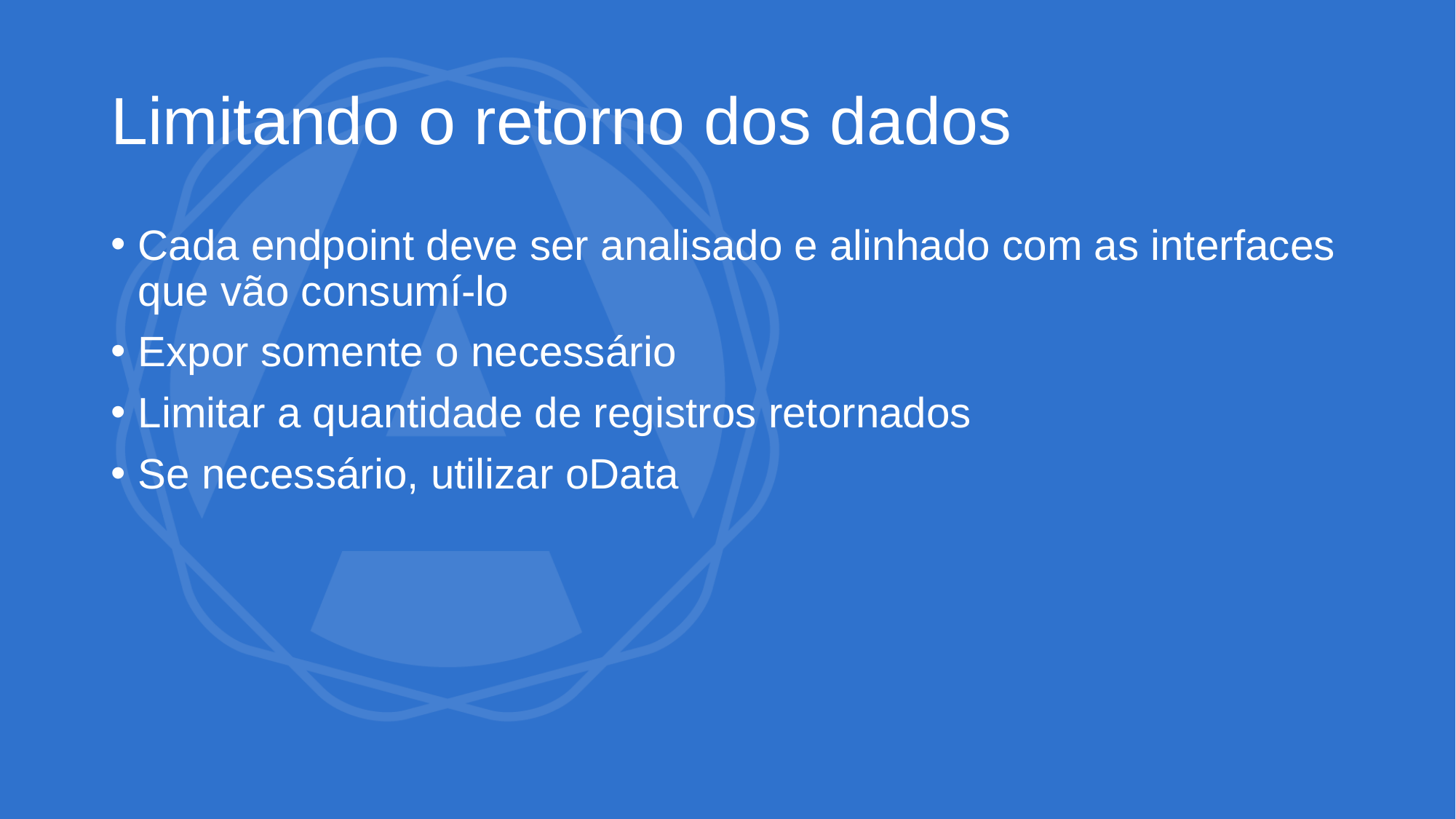

# Limitando o retorno dos dados
Cada endpoint deve ser analisado e alinhado com as interfaces que vão consumí-lo
Expor somente o necessário
Limitar a quantidade de registros retornados
Se necessário, utilizar oData